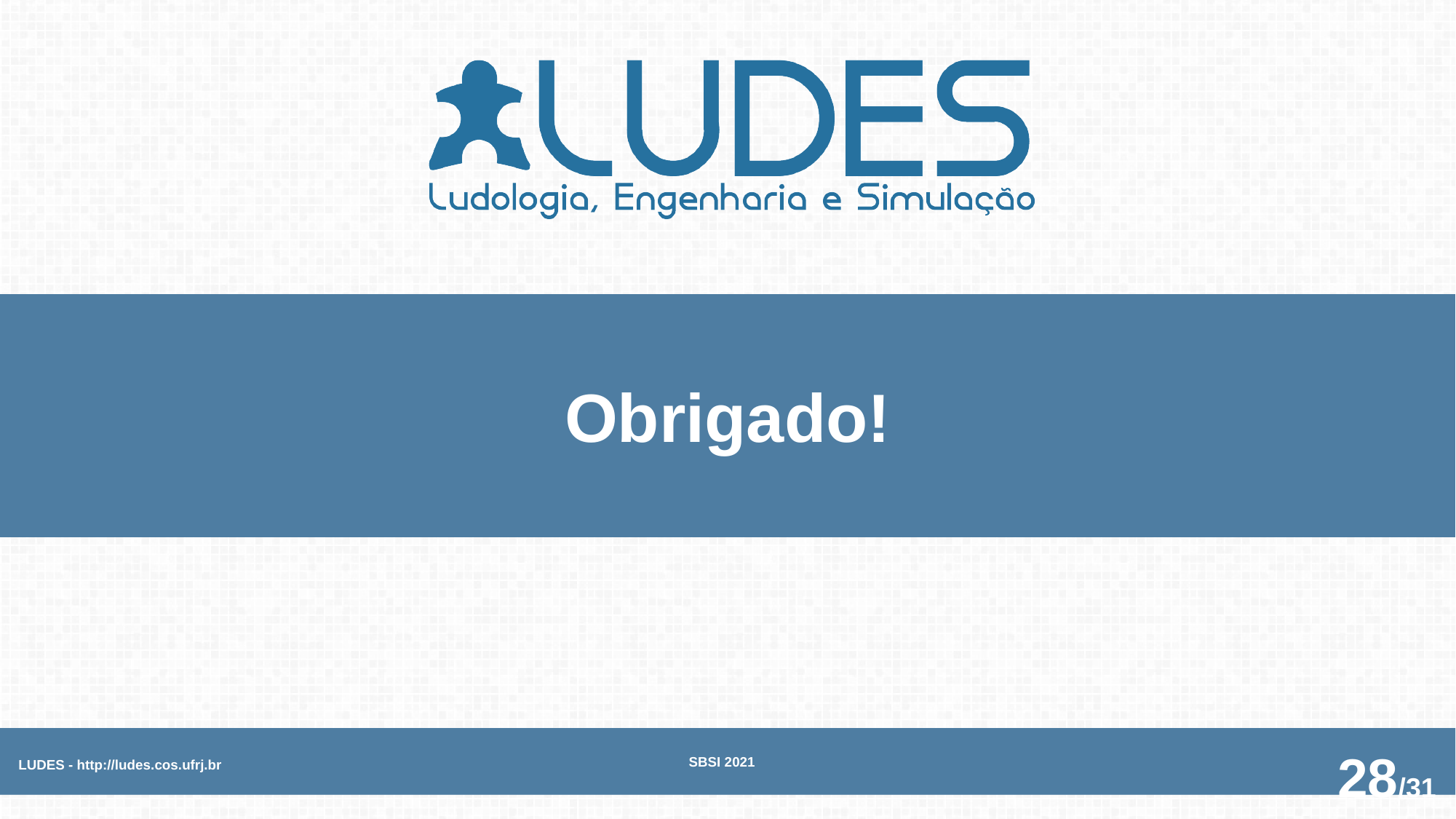

# Obrigado!

SBSI 2021
LUDES - http://ludes.cos.ufrj.br
28/31